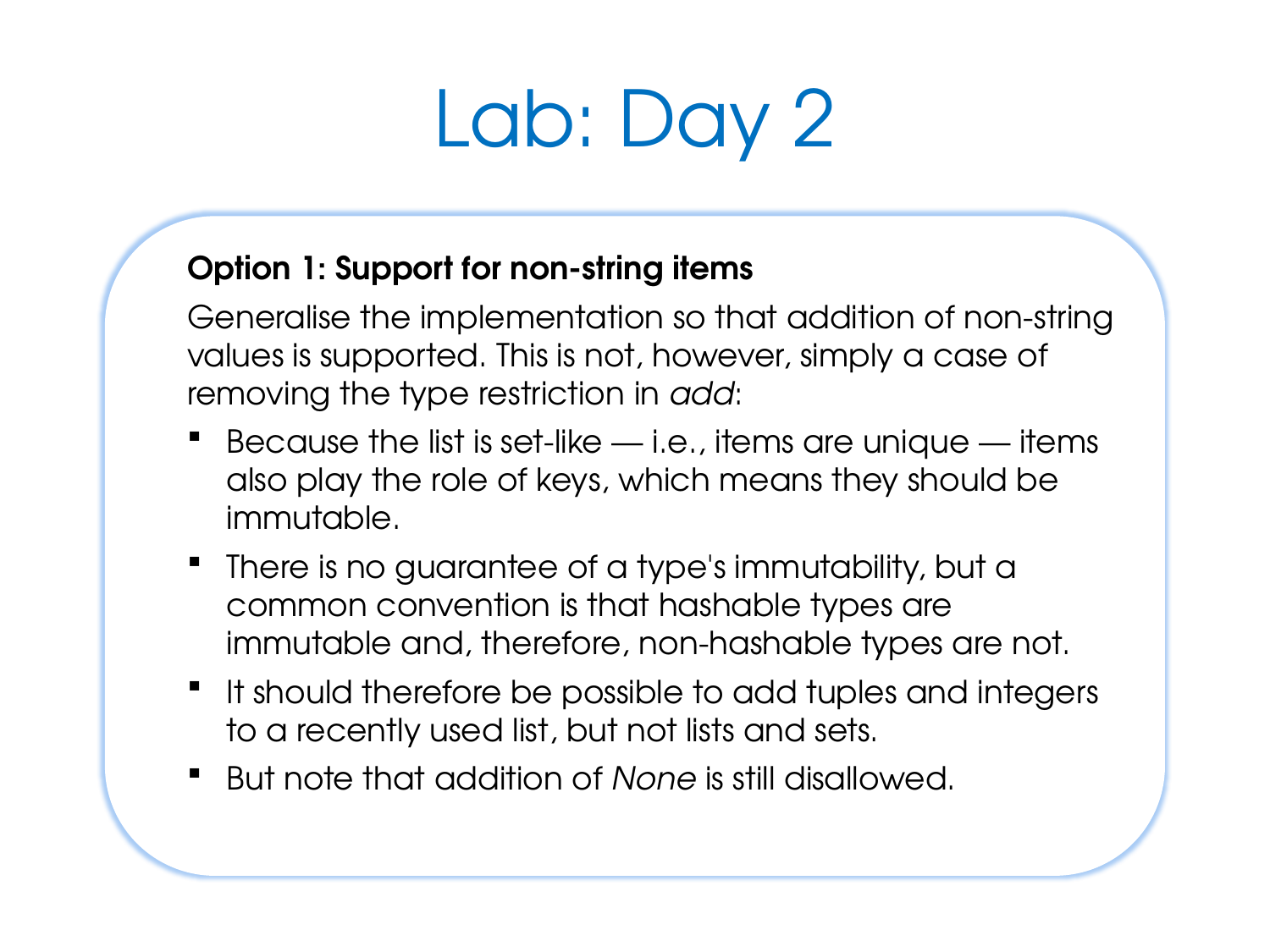

# Lab: Day 2
Option 1: Support for non-string items
Generalise the implementation so that addition of non-string values is supported. This is not, however, simply a case of removing the type restriction in add:
Because the list is set-like — i.e., items are unique — items also play the role of keys, which means they should be immutable.
There is no guarantee of a type's immutability, but a common convention is that hashable types are immutable and, therefore, non-hashable types are not.
It should therefore be possible to add tuples and integers to a recently used list, but not lists and sets.
But note that addition of None is still disallowed.